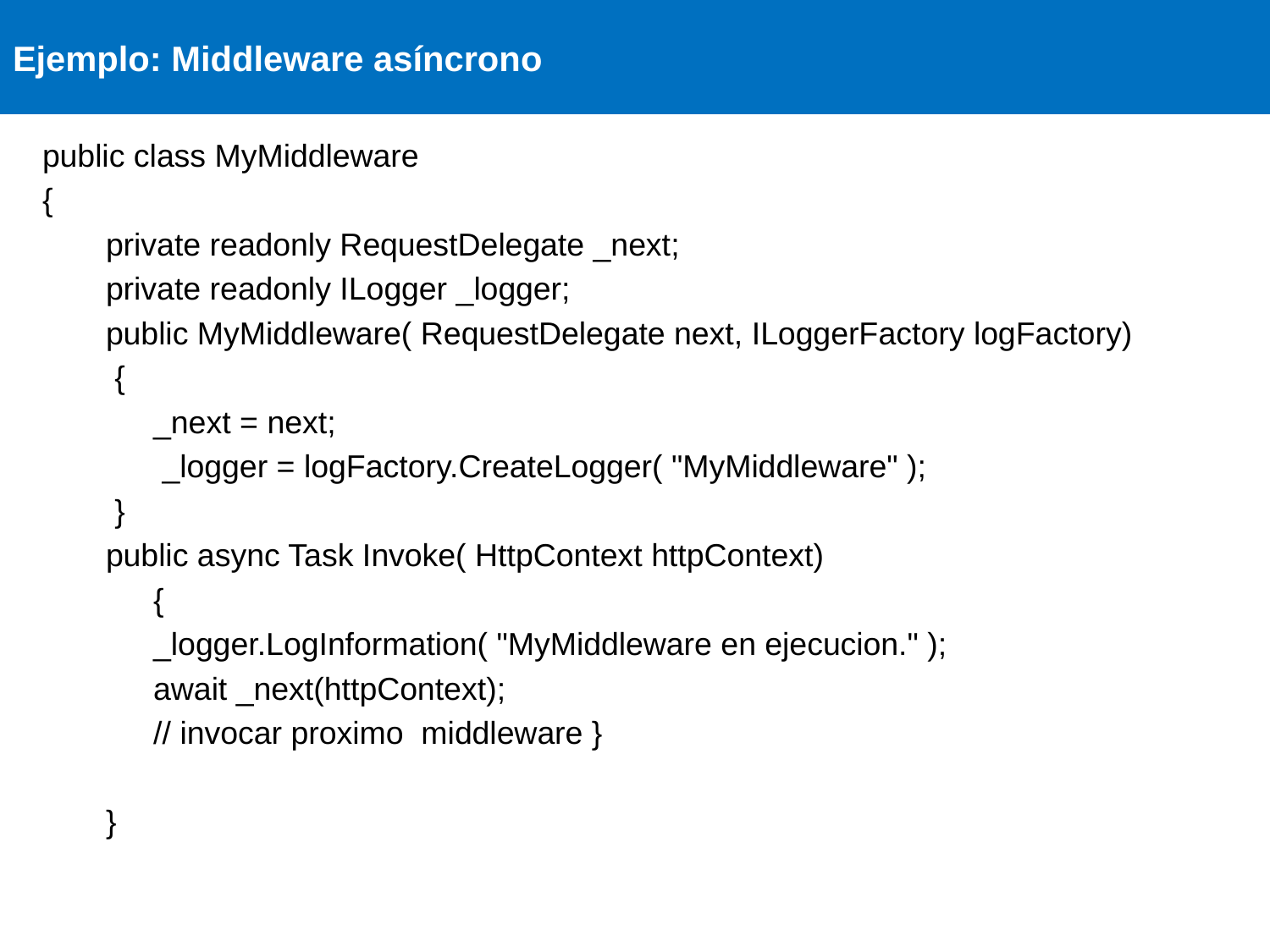

# Ejemplo: Middleware asíncrono
public class MyMiddleware
{
private readonly RequestDelegate _next;
private readonly ILogger _logger;
public MyMiddleware( RequestDelegate next, ILoggerFactory logFactory)
 {
	_next = next;
	 _logger = logFactory.CreateLogger( "MyMiddleware" );
 }
public async Task Invoke( HttpContext httpContext)
	{
	_logger.LogInformation( "MyMiddleware en ejecucion." );
	await _next(httpContext);
	// invocar proximo  middleware }

}